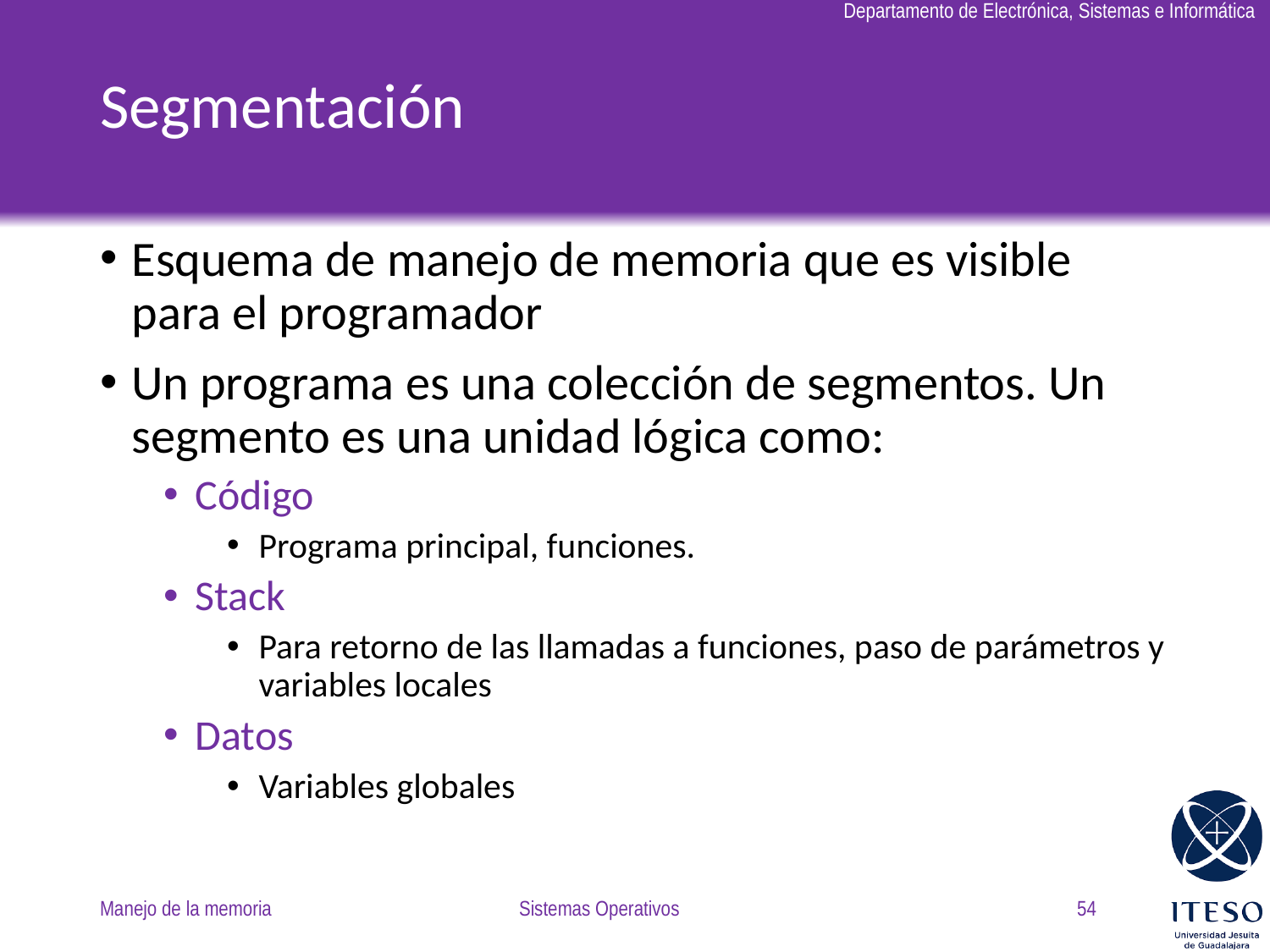

# Segmentación
Esquema de manejo de memoria que es visible para el programador
Un programa es una colección de segmentos. Un segmento es una unidad lógica como:
Código
Programa principal, funciones.
Stack
Para retorno de las llamadas a funciones, paso de parámetros y variables locales
Datos
Variables globales
Manejo de la memoria
Sistemas Operativos
54